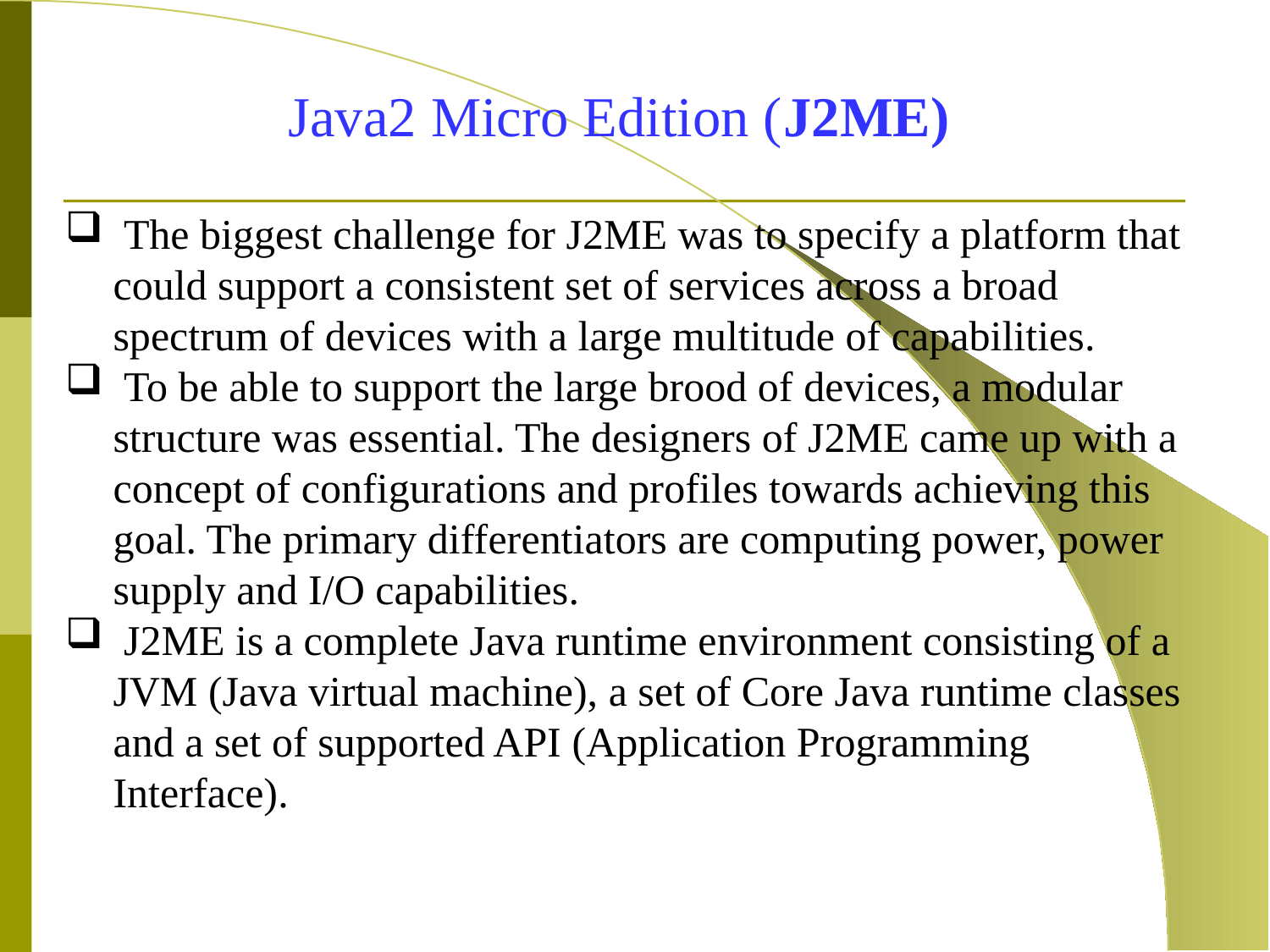

Java2 Micro Edition (J2ME)
 The biggest challenge for J2ME was to specify a platform that could support a consistent set of services across a broad spectrum of devices with a large multitude of capabilities.
 To be able to support the large brood of devices, a modular structure was essential. The designers of J2ME came up with a concept of configurations and profiles towards achieving this goal. The primary differentiators are computing power, power supply and I/O capabilities.
 J2ME is a complete Java runtime environment consisting of a  JVM (Java virtual machine), a set of Core Java runtime classes and a set of supported API (Application Programming Interface).